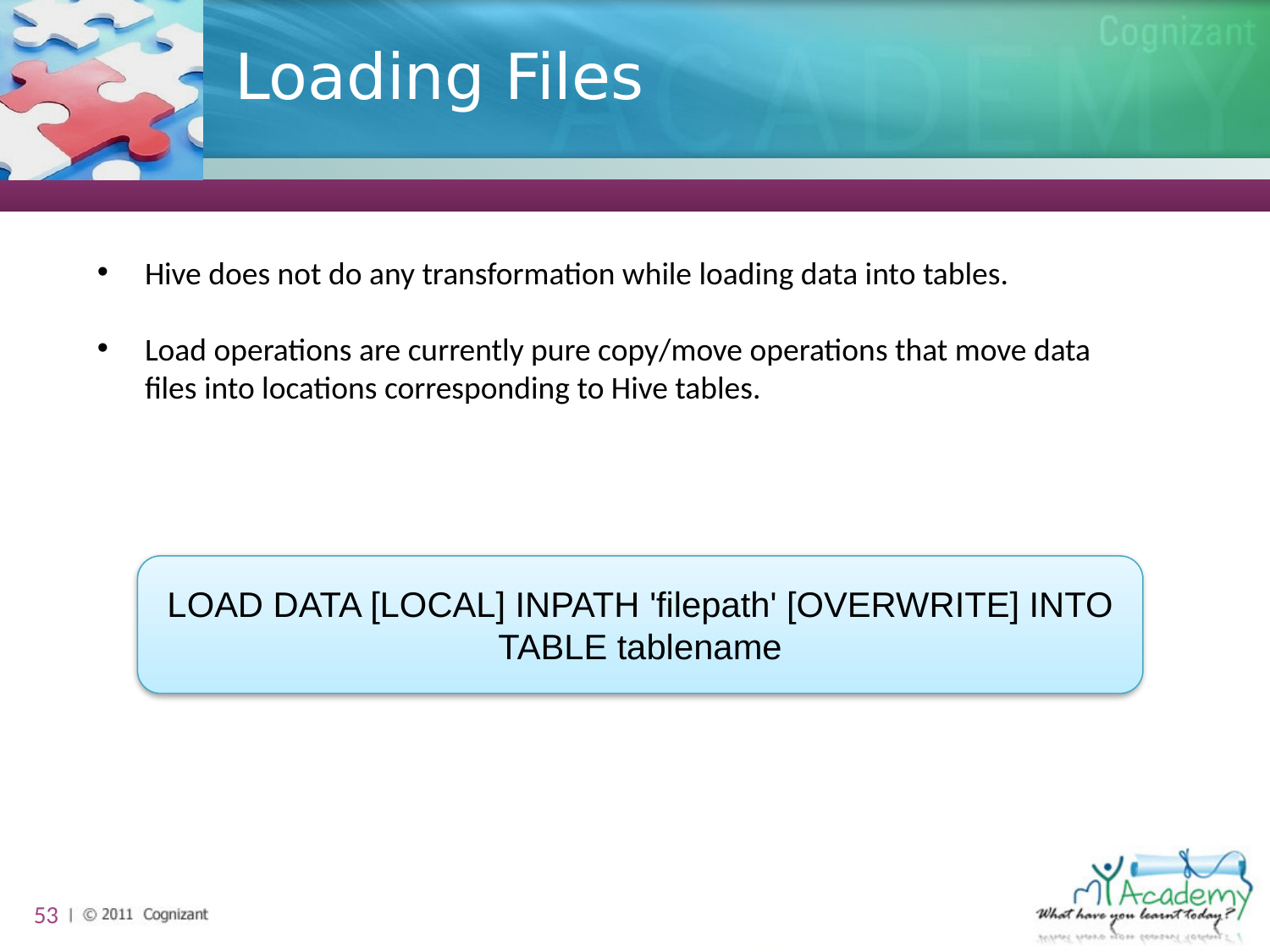

# Loading Files

Hive does not do any transformation while loading data into tables.

Load operations are currently pure copy/move operations that move data files into locations corresponding to Hive tables.
LOAD DATA [LOCAL] INPATH 'filepath' [OVERWRITE] INTO TABLE tablename
53